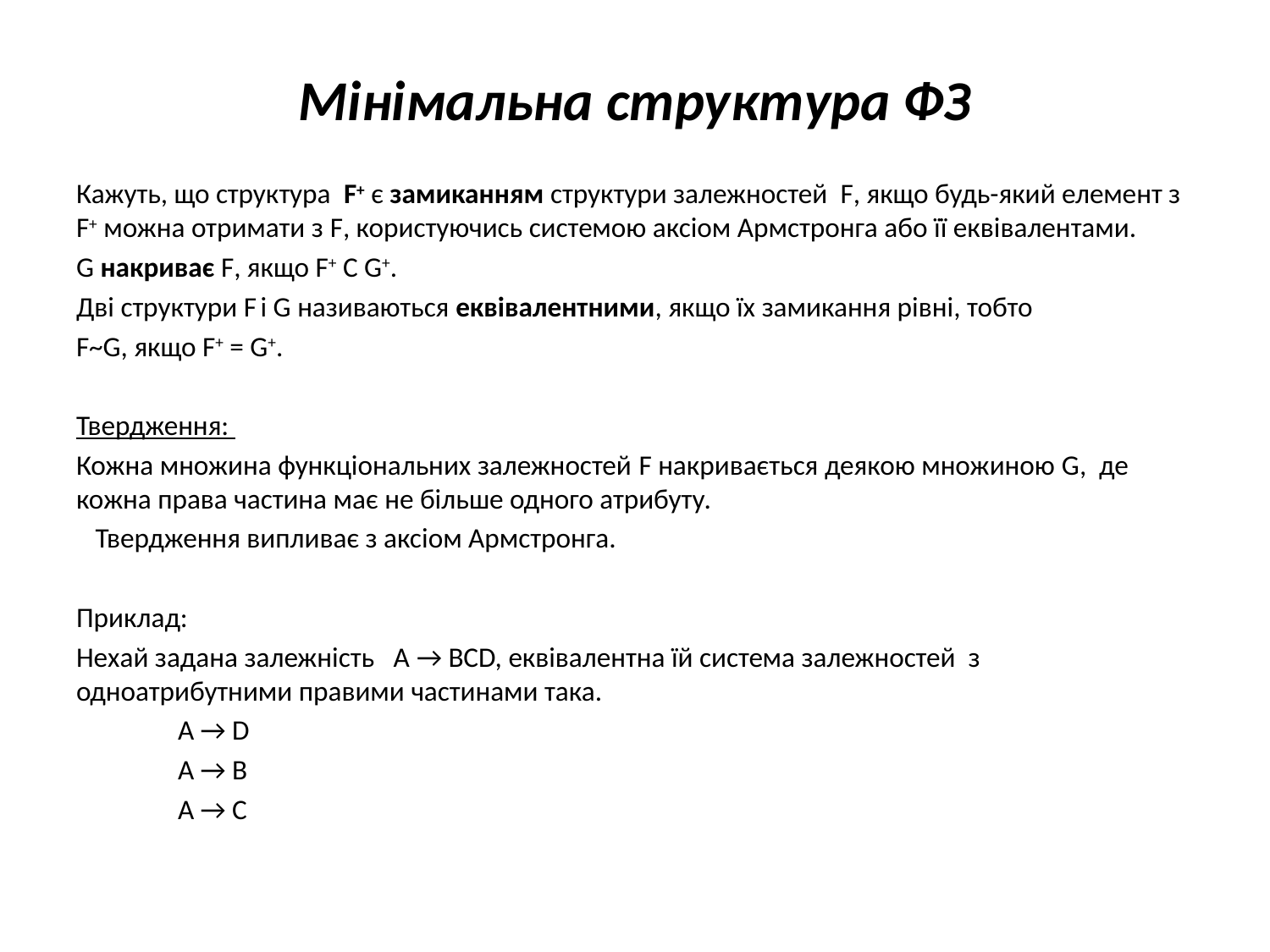

# Мінімальна структура ФЗ
Кажуть, що структура  F+ є замиканням структури залежностей  F, якщо будь-який елемент з F+ можна отримати з F, користуючись системою аксіом Армcтронга або її еквівалентами.
G накриває F, якщо F+ С G+.
Дві структури F і G називаються еквівалентними, якщо їх замикання рівні, тобто
F~G, якщо F+ = G+.

Твердження:
Кожна множина функціональних залежностей F накривається деякою множиною G,  де кожна права частина має не більше одного атрибуту.
   Твердження випливає з аксіом Армстронга.

Приклад:
Нехай задана залежність   А → ВСD, еквівалентна їй система залежностей  з одноатрибутними правими частинами така.
                А → D
                А → В
                А → С